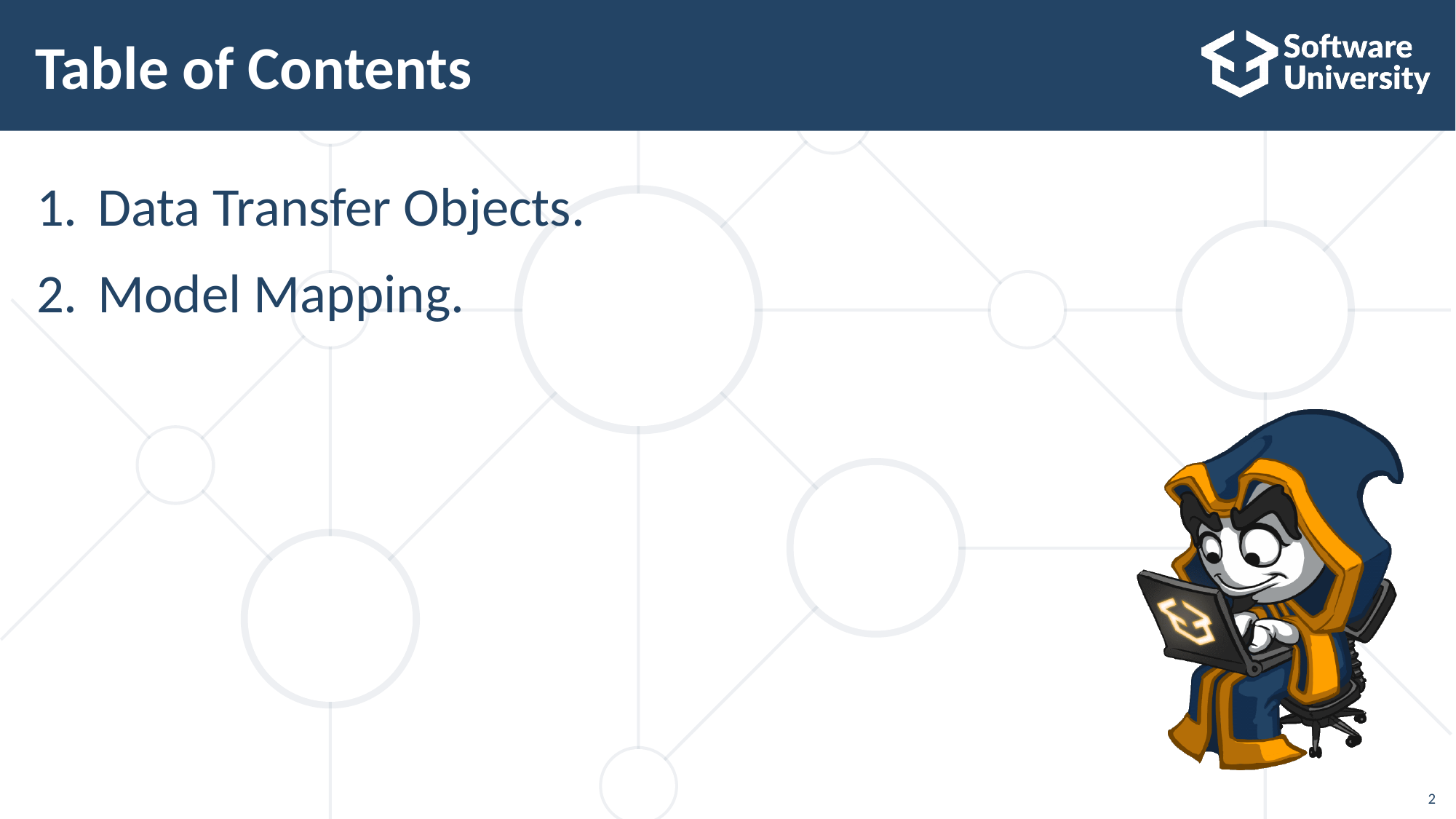

# Table of Contents
Data Transfer Objects.
Model Mapping.

2